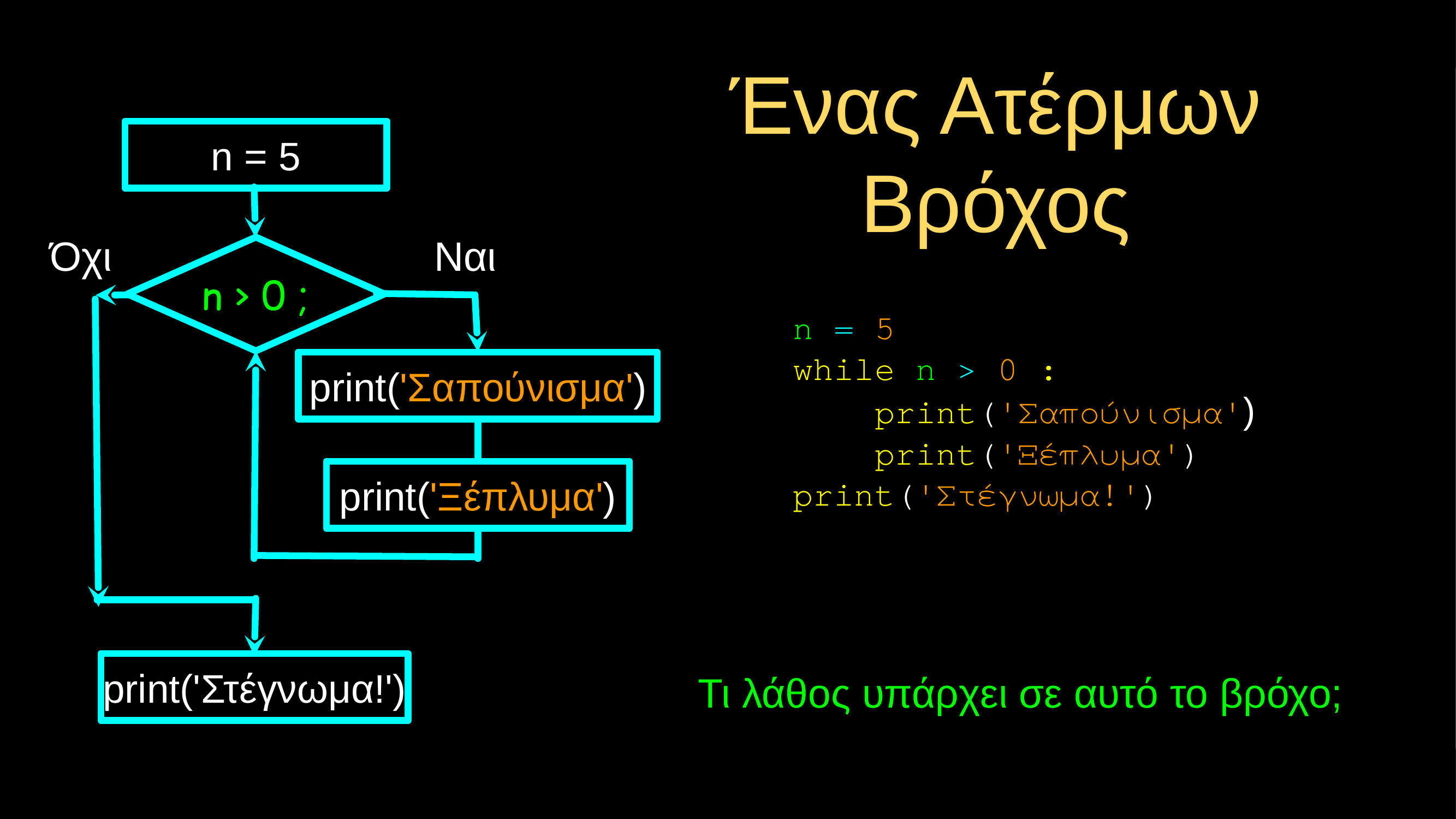

# Ένας Ατέρμων Βρόχος
n = 5
Όχι
Ναι
n > 0 ;
n = 5
while n > 0 :
    print('Σαπούνισμα')
    print('Ξέπλυμα')
print('Στέγνωμα!')
print('Σαπούνισμα')
print('Ξέπλυμα')
print('Στέγνωμα!')
Τι λάθος υπάρχει σε αυτό το βρόχο;